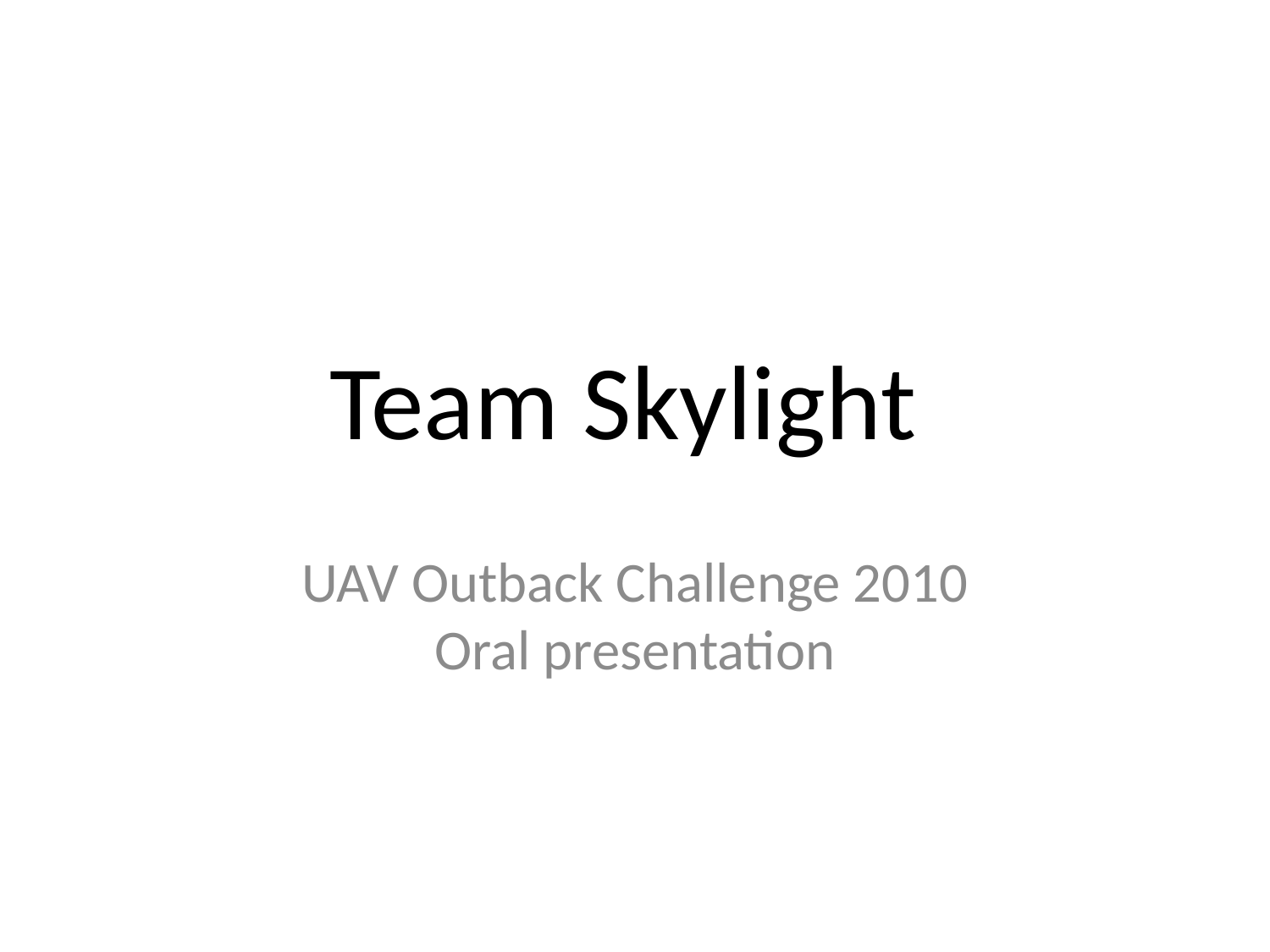

# Team Skylight
UAV Outback Challenge 2010
Oral presentation